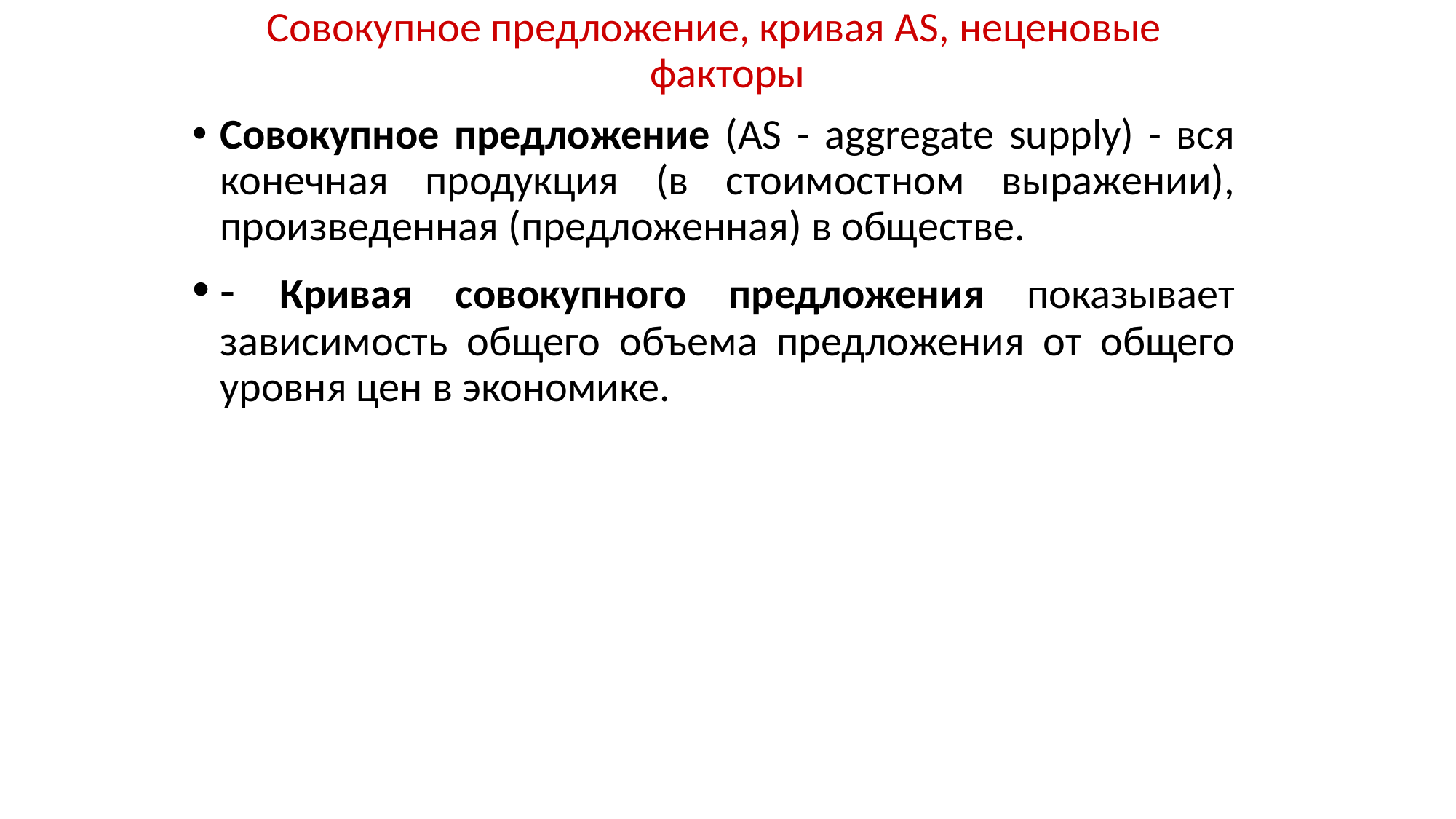

Совокупное предложение, кривая AS, неценовые факторы
Совокупное предложение (AS - aggregate supply) - вся конечная продукция (в стоимостном выражении), произведенная (предложенная) в обществе.
- Кривая совокупного предложения показывает зависимость общего объема предложения от общего уровня цен в экономике.